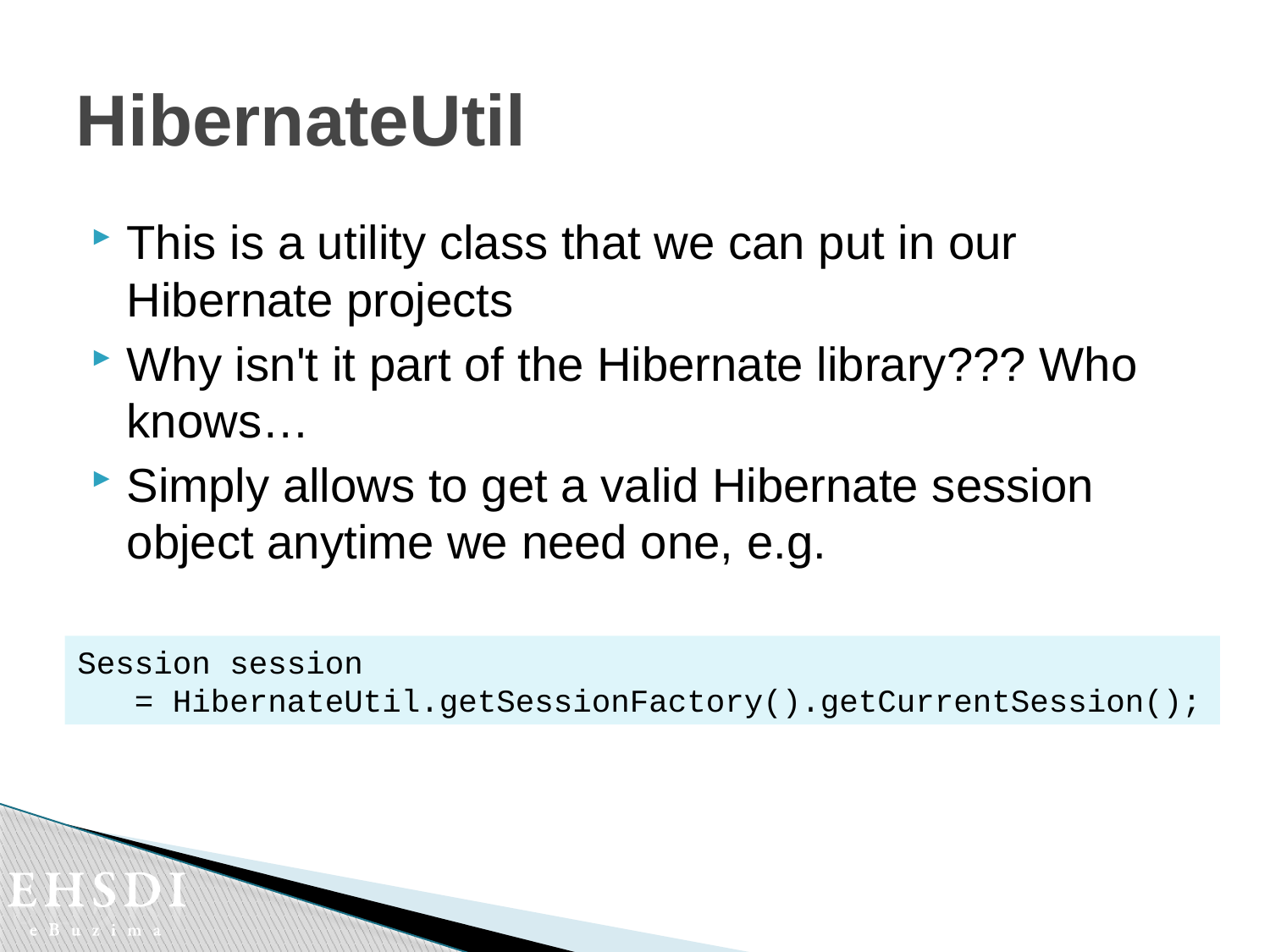

# HibernateUtil
This is a utility class that we can put in our Hibernate projects
Why isn't it part of the Hibernate library??? Who knows…
Simply allows to get a valid Hibernate session object anytime we need one, e.g.
Session session
   = HibernateUtil.getSessionFactory().getCurrentSession();